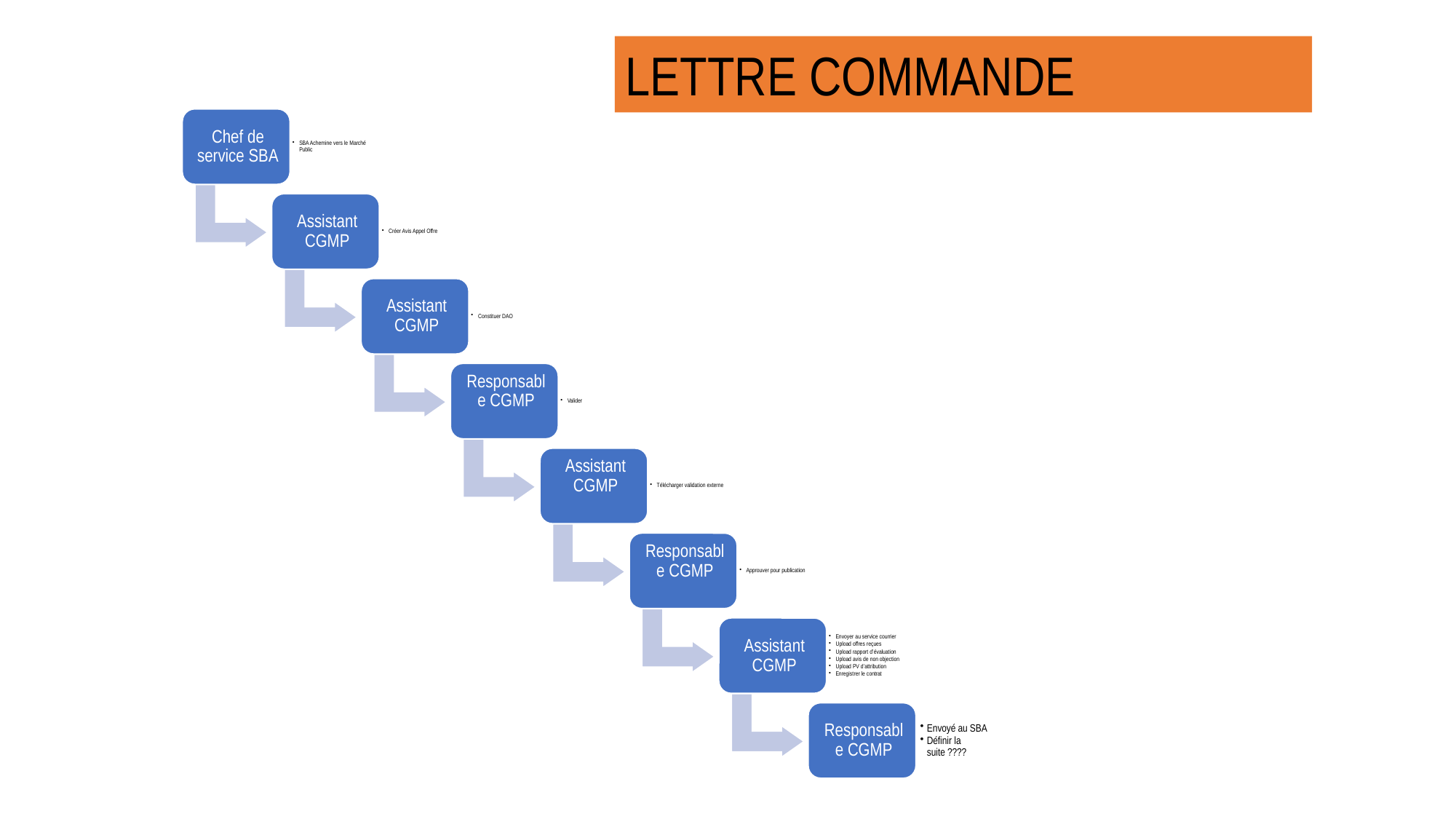

LETTRE COMMANDE
Chef de service SBA
SBA Achemine vers le Marché Public
Assistant CGMP
Créer Avis Appel Offre
Assistant CGMP
Constituer DAO
Responsable CGMP
Valider
Assistant CGMP
Télécharger validation externe
Responsable CGMP
Approuver pour publication
Assistant CGMP
Envoyer au service courrier
Upload offres reçues
Upload rapport d’évaluation
Upload avis de non objection
Upload PV d’attribution
Enregistrer le contrat
Responsable CGMP
Envoyé au SBA
Définir la suite ????